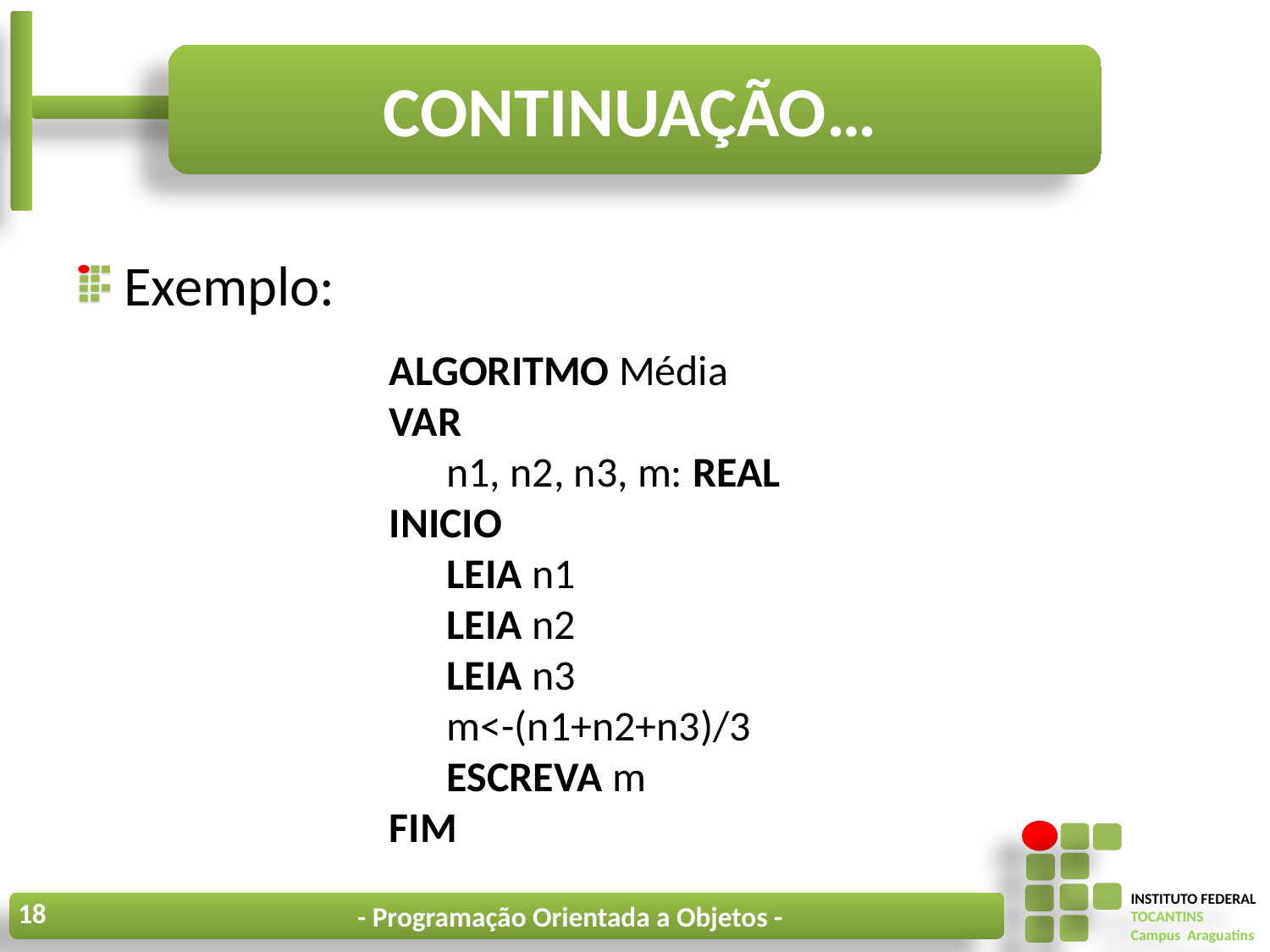

# Continuação…
Exemplo:

ALGORITMO Média
VAR
      n1, n2, n3, m: REAL
INICIO
      LEIA n1
      LEIA n2
      LEIA n3
      m<-(n1+n2+n3)/3
      ESCREVA m
FIM
18